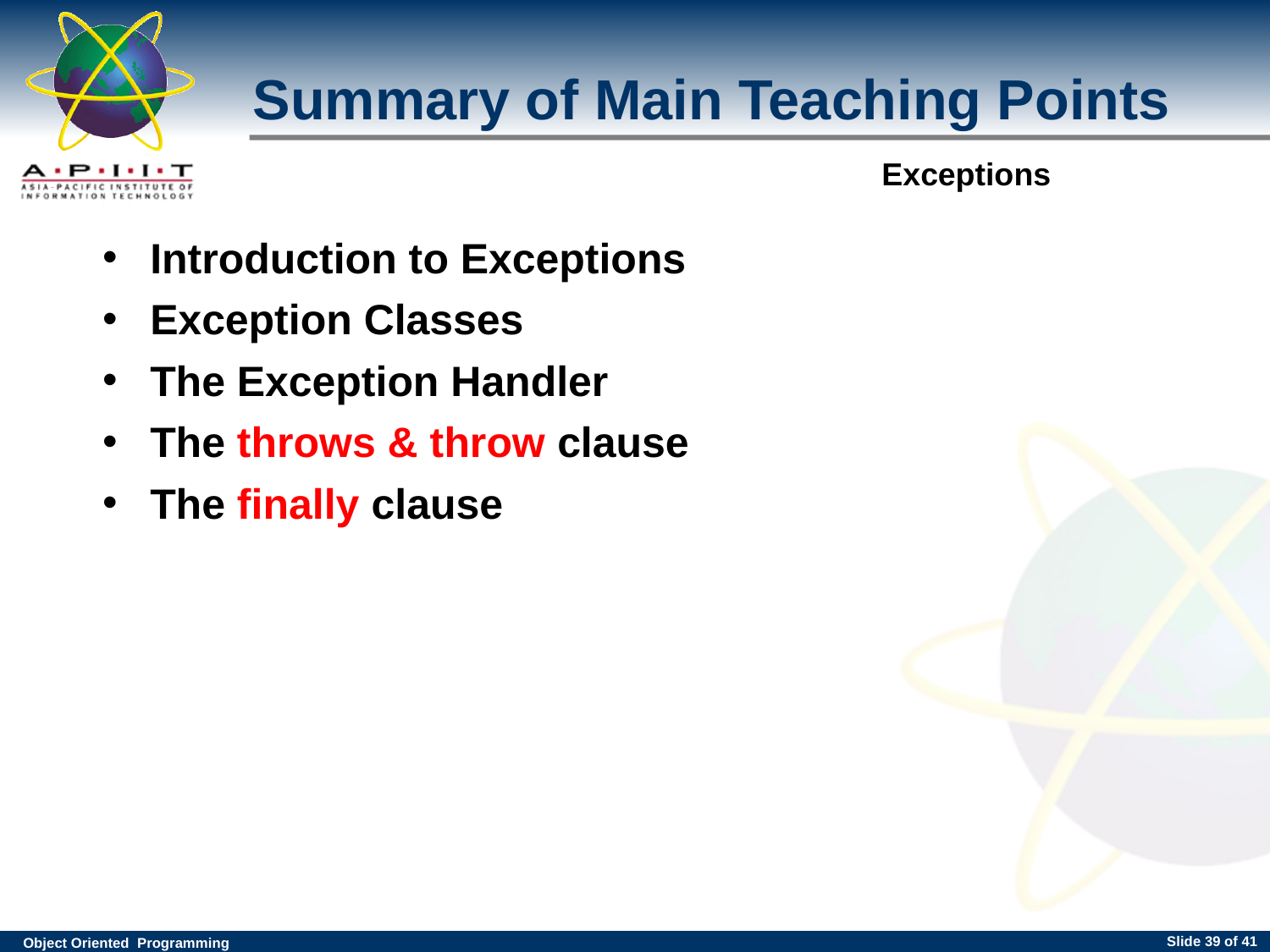

Summary of Main Teaching Points
Introduction to Exceptions
Exception Classes
The Exception Handler
The throws & throw clause
The finally clause
Slide 39 of 41